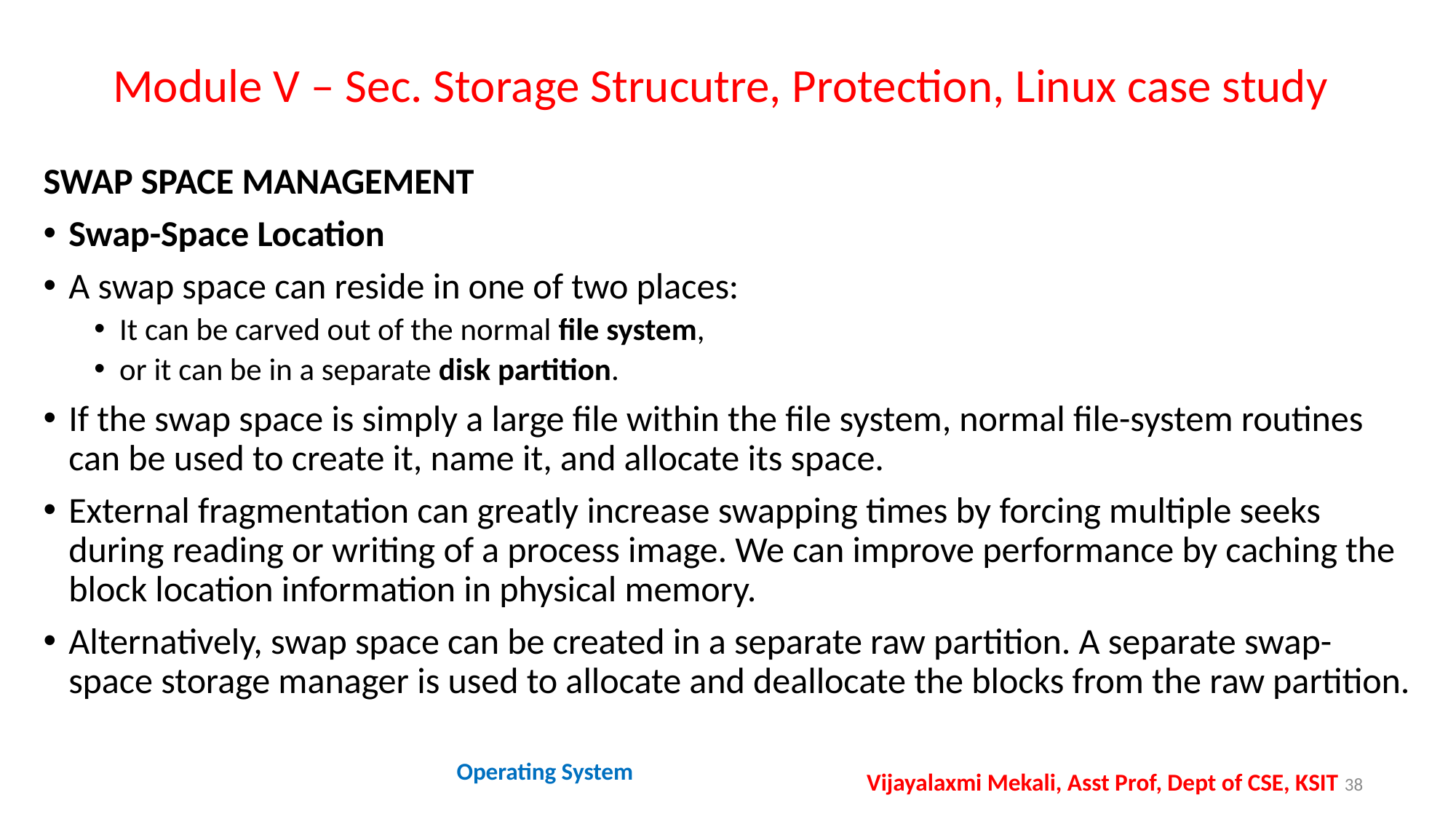

# Module V – Sec. Storage Strucutre, Protection, Linux case study
SWAP SPACE MANAGEMENT
Swap-Space Location
A swap space can reside in one of two places:
It can be carved out of the normal file system,
or it can be in a separate disk partition.
If the swap space is simply a large file within the file system, normal file-system routines can be used to create it, name it, and allocate its space.
External fragmentation can greatly increase swapping times by forcing multiple seeks during reading or writing of a process image. We can improve performance by caching the block location information in physical memory.
Alternatively, swap space can be created in a separate raw partition. A separate swap- space storage manager is used to allocate and deallocate the blocks from the raw partition.

Operating System

Vijayalaxmi Mekali, Asst Prof, Dept of CSE, KSIT 38